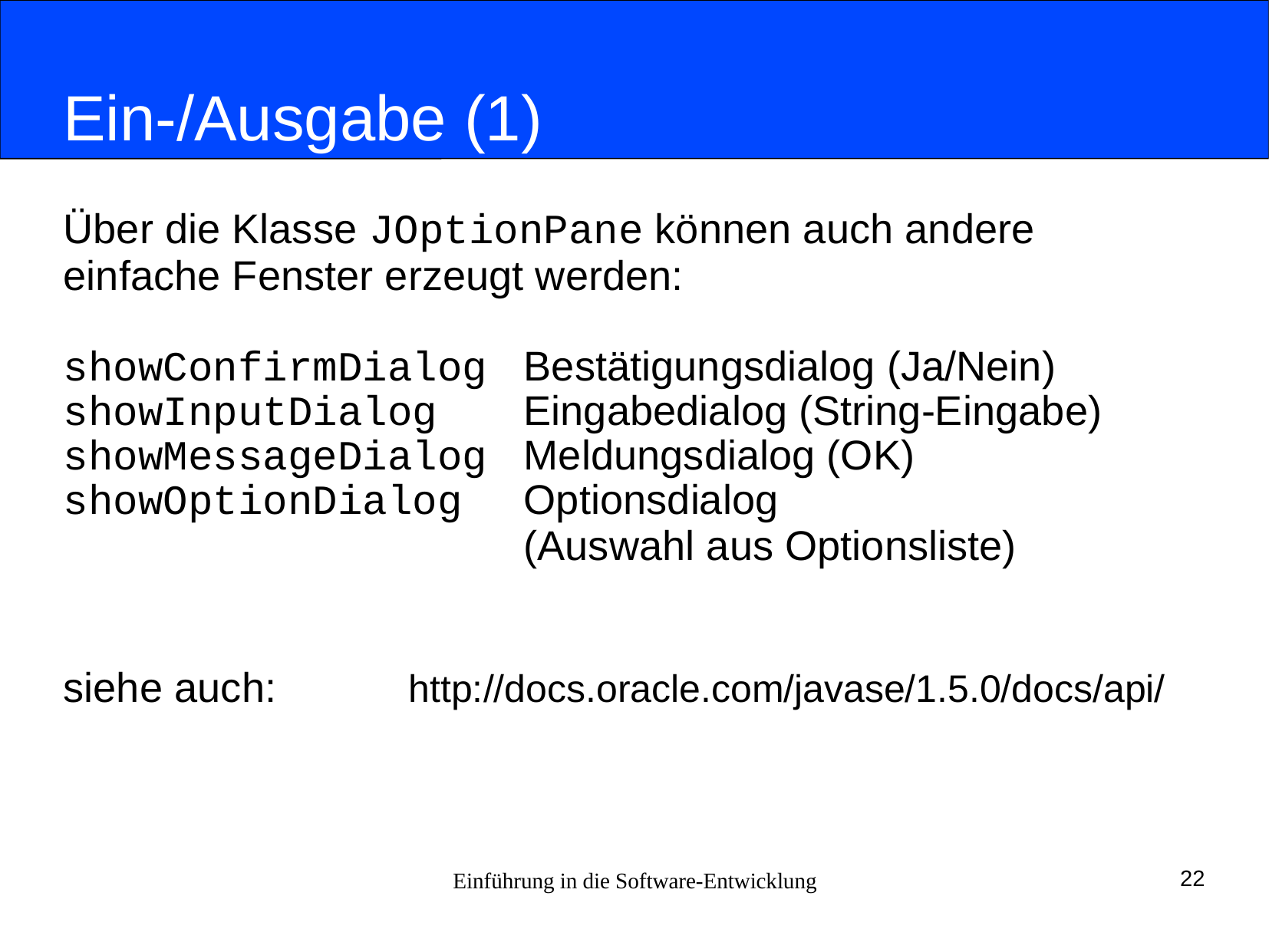

# Ein-/Ausgabe (1)
Über die Klasse JOptionPane können auch andere
einfache Fenster erzeugt werden:

showConfirmDialog  	Bestätigungsdialog (Ja/Nein)‏
showInputDialog    	Eingabedialog (String-Eingabe)‏
showMessageDialog	Meldungsdialog (OK)‏
showOptionDialog   	Optionsdialog
                                   	(Auswahl aus Optionsliste)

siehe auch: 		http://docs.oracle.com/javase/1.5.0/docs/api/

Einführung in die Software-Entwicklung
22